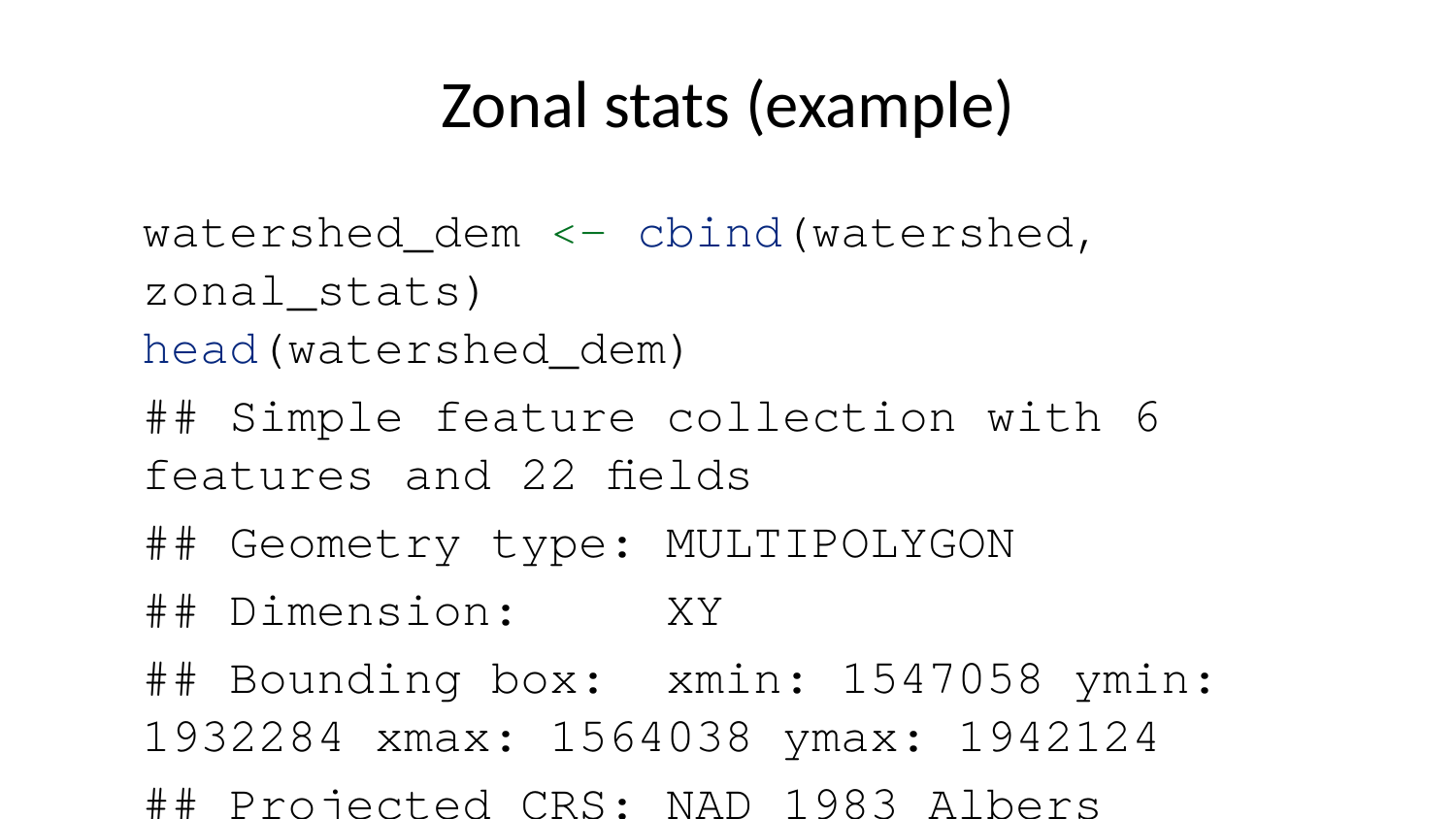

# Zonal stats (example)
watershed_dem <- cbind(watershed, zonal_stats)
head(watershed_dem)
## Simple feature collection with 6 features and 22 fields
## Geometry type: MULTIPOLYGON
## Dimension:     XY
## Bounding box:  xmin: 1547058 ymin: 1932284 xmax: 1564038 ymax: 1942124
## Projected CRS: NAD_1983_Albers
##   OBJECTID GRIDCODE Subbasin    Area      Slo1      Len1      Sll       Csl
## 1        1        1        1  846.63  7.159707  7479.260 60.95703 2.8819298
## 2        2        2        2 1275.48 11.582822  9096.427 60.95703 3.6230700
## 3        3        3        3 1689.84  6.194226  6712.752 60.95703 1.0154209
## 4        4        4        4  954.27  8.749758  6970.326 60.95703 1.7553535
## 5        5        5        5  539.01  8.037927  4734.335 60.95703 1.1133784
## 6        6        6        6 4287.33  7.089381 17598.185 60.95703 0.8703648
##        Wid1      Dep1      Lat     Long_     Elev ElevMin ElevMax Bname
## 1  4.647356 0.3055068 39.14776 -77.77326 204.5456     148     365  <NA>
## 2  5.942838 0.3599257 39.13989 -77.79659 246.9485     148     503  <NA>
## 3  7.035534 0.4027927 39.12110 -77.68260 142.4591     100     177  <NA>
## 4  4.993355 0.3204881 39.11078 -77.64879 150.8887     104     235  <NA>
## 5  3.544441 0.2550246 39.09038 -77.68311 123.4939      90     168  <NA>
## 6 12.299908 0.5845452 39.10363 -77.73203 148.7355      92     249  <NA>
##   Shape_Leng Shape_Area HydroID OutletID ID      dem
## 1      17760    8466300  300001   100001  1 201.4263
## 2      23100   12754800  300002   100002  2 257.2389
## 3      24540   16898400  300003   100003  3 144.3227
## 4      19980    9542700  300004   100004  4 152.8894
## 5      14700    5390100  300005   100005  5 124.1636
## 6      45000   42873300  300006   100006  6 146.2609
##                         geometry
## 1 MULTIPOLYGON (((1552398 193...
## 2 MULTIPOLYGON (((1550358 193...
## 3 MULTIPOLYGON (((1558308 193...
## 4 MULTIPOLYGON (((1562448 193...
## 5 MULTIPOLYGON (((1558308 193...
## 6 MULTIPOLYGON (((1555818 193...